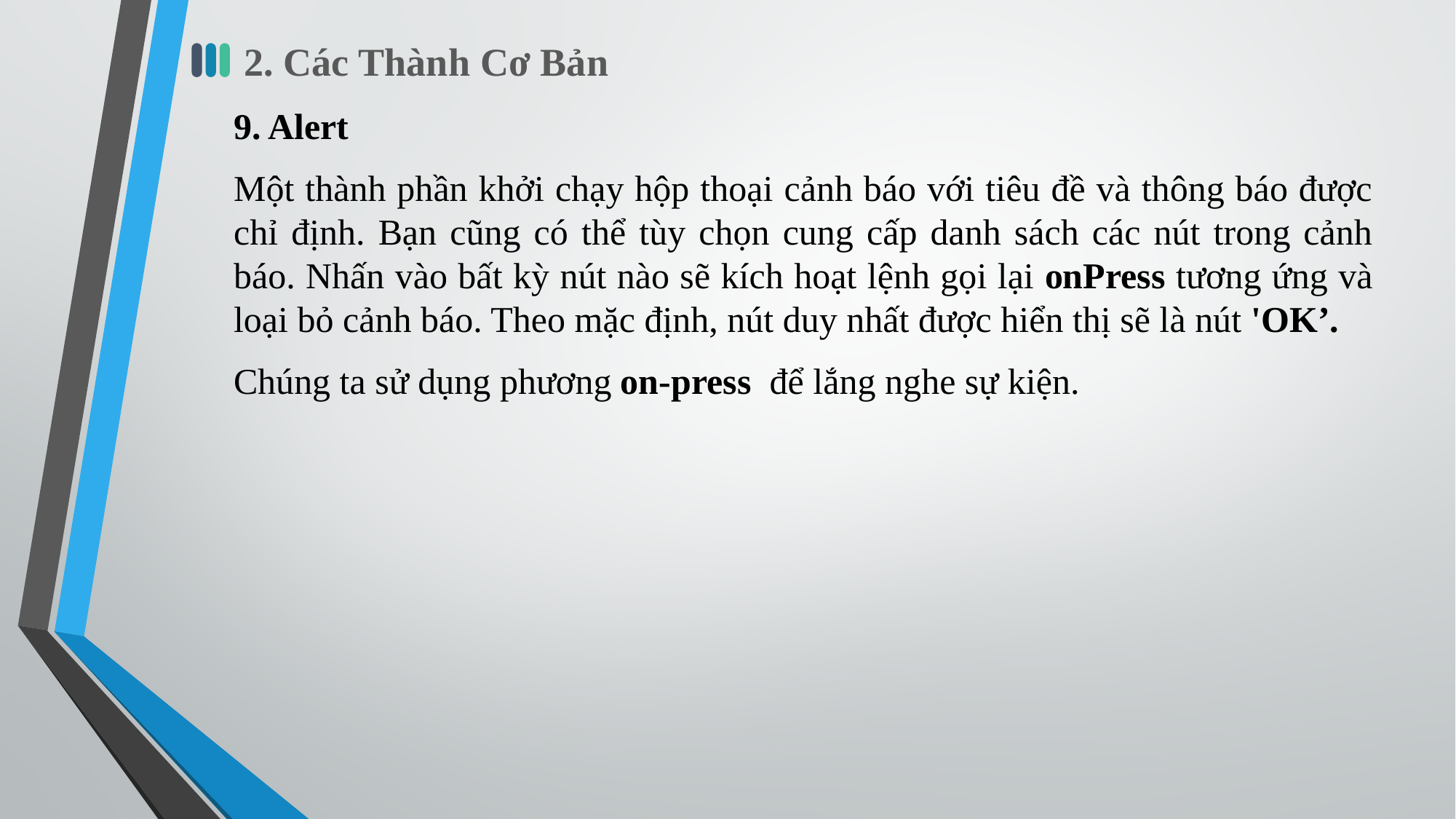

# 2. Các Thành Cơ Bản
9. Alert
Một thành phần khởi chạy hộp thoại cảnh báo với tiêu đề và thông báo được chỉ định. Bạn cũng có thể tùy chọn cung cấp danh sách các nút trong cảnh báo. Nhấn vào bất kỳ nút nào sẽ kích hoạt lệnh gọi lại onPress tương ứng và loại bỏ cảnh báo. Theo mặc định, nút duy nhất được hiển thị sẽ là nút 'OK’.
Chúng ta sử dụng phương on-press  để lắng nghe sự kiện.